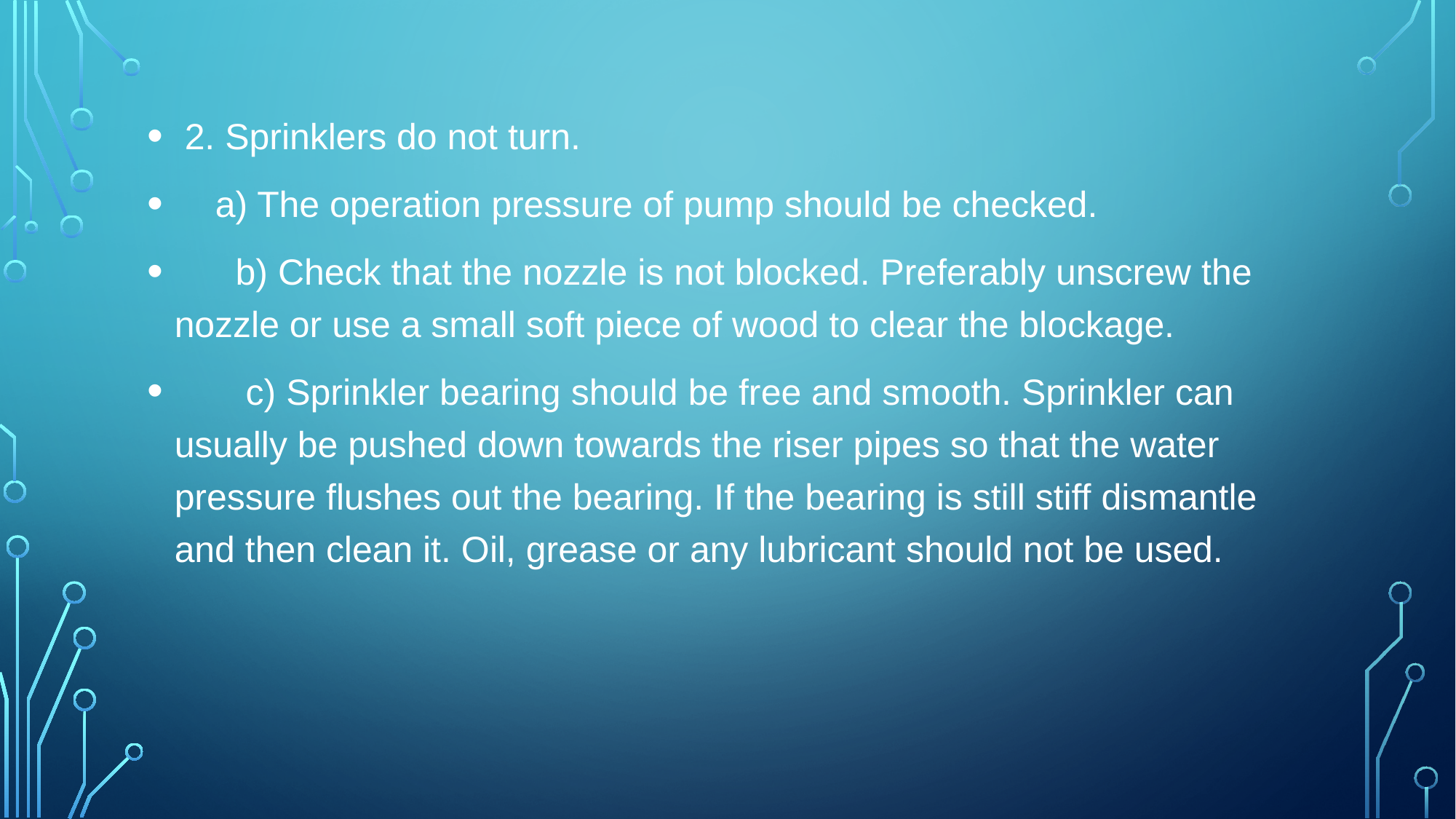

#
 2. Sprinklers do not turn.
    a) The operation pressure of pump should be checked.
      b) Check that the nozzle is not blocked. Preferably unscrew the nozzle or use a small soft piece of wood to clear the blockage.
       c) Sprinkler bearing should be free and smooth. Sprinkler can usually be pushed down towards the riser pipes so that the water pressure flushes out the bearing. If the bearing is still stiff dismantle and then clean it. Oil, grease or any lubricant should not be used.